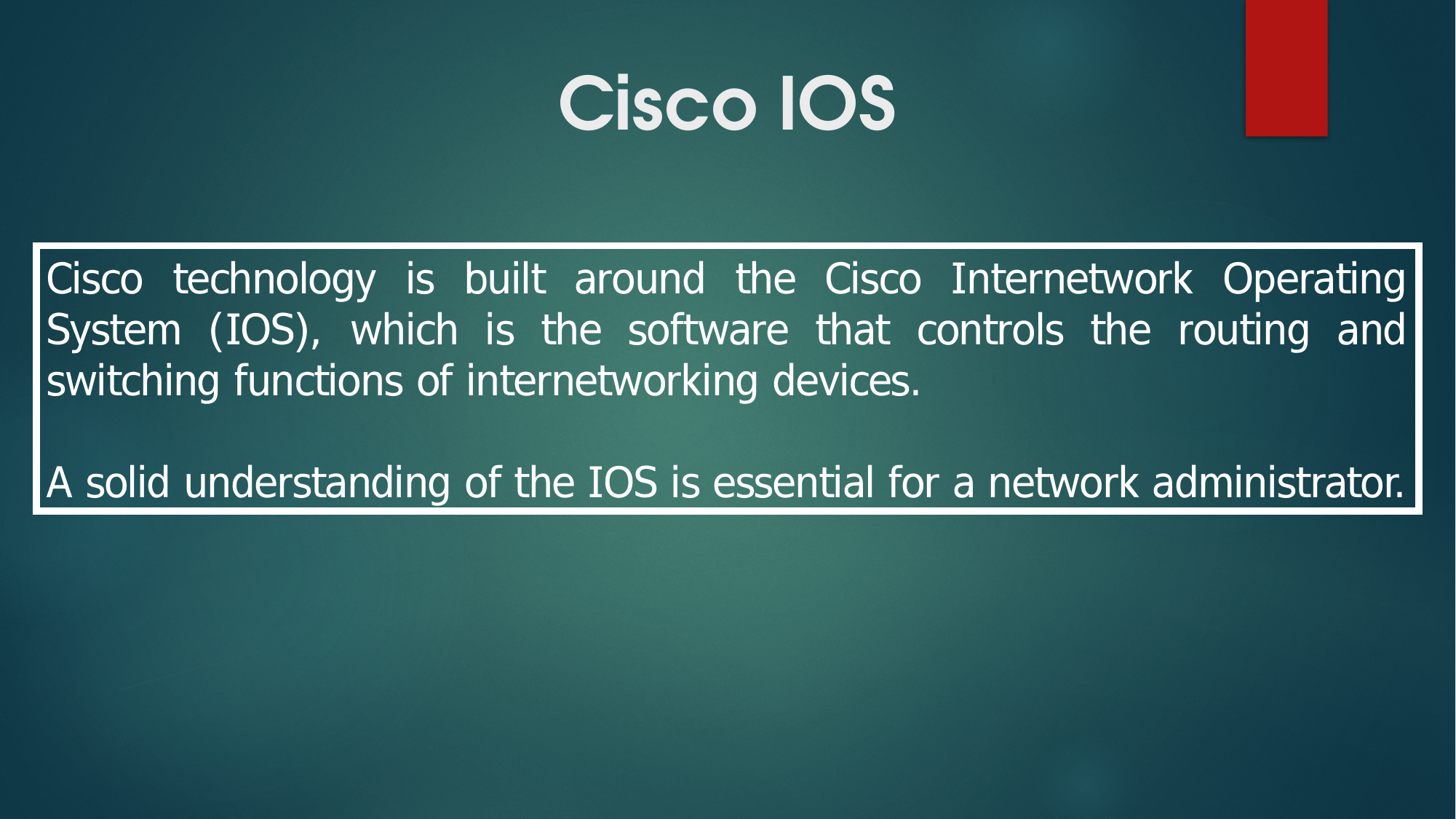

# Cisco IOS
Cisco technology is built around the Cisco Internetwork Operating System (IOS), which is the software that controls the routing and switching functions of internetworking devices.

A solid understanding of the IOS is essential for a network administrator.